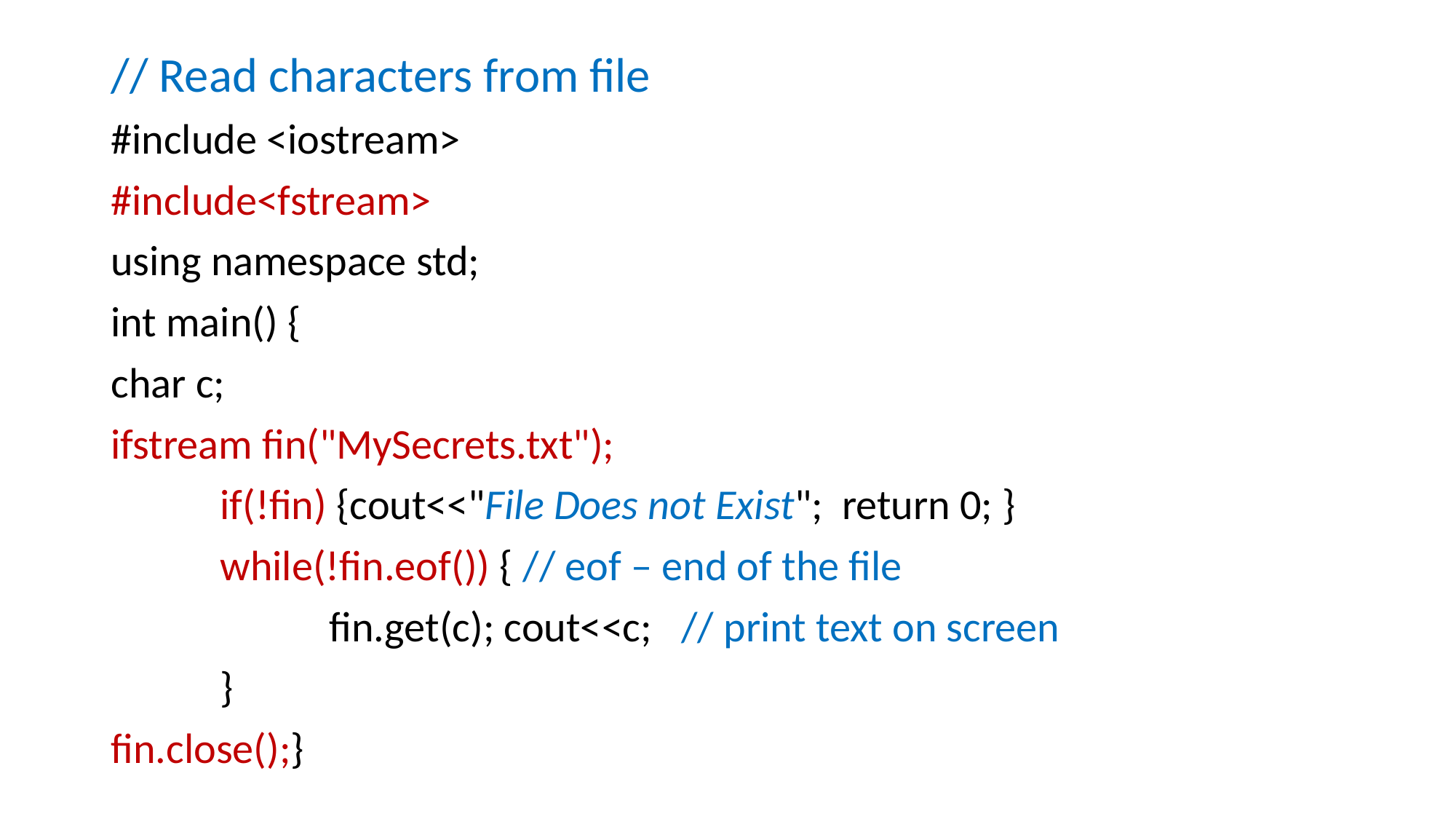

// Read characters from file
#include <iostream>
#include<fstream>
using namespace std;
int main() {
char c;
ifstream fin("MySecrets.txt");
	if(!fin) {cout<<"File Does not Exist";  return 0; }
	while(!fin.eof()) { // eof – end of the file
		fin.get(c); cout<<c;   // print text on screen
	}
fin.close();}